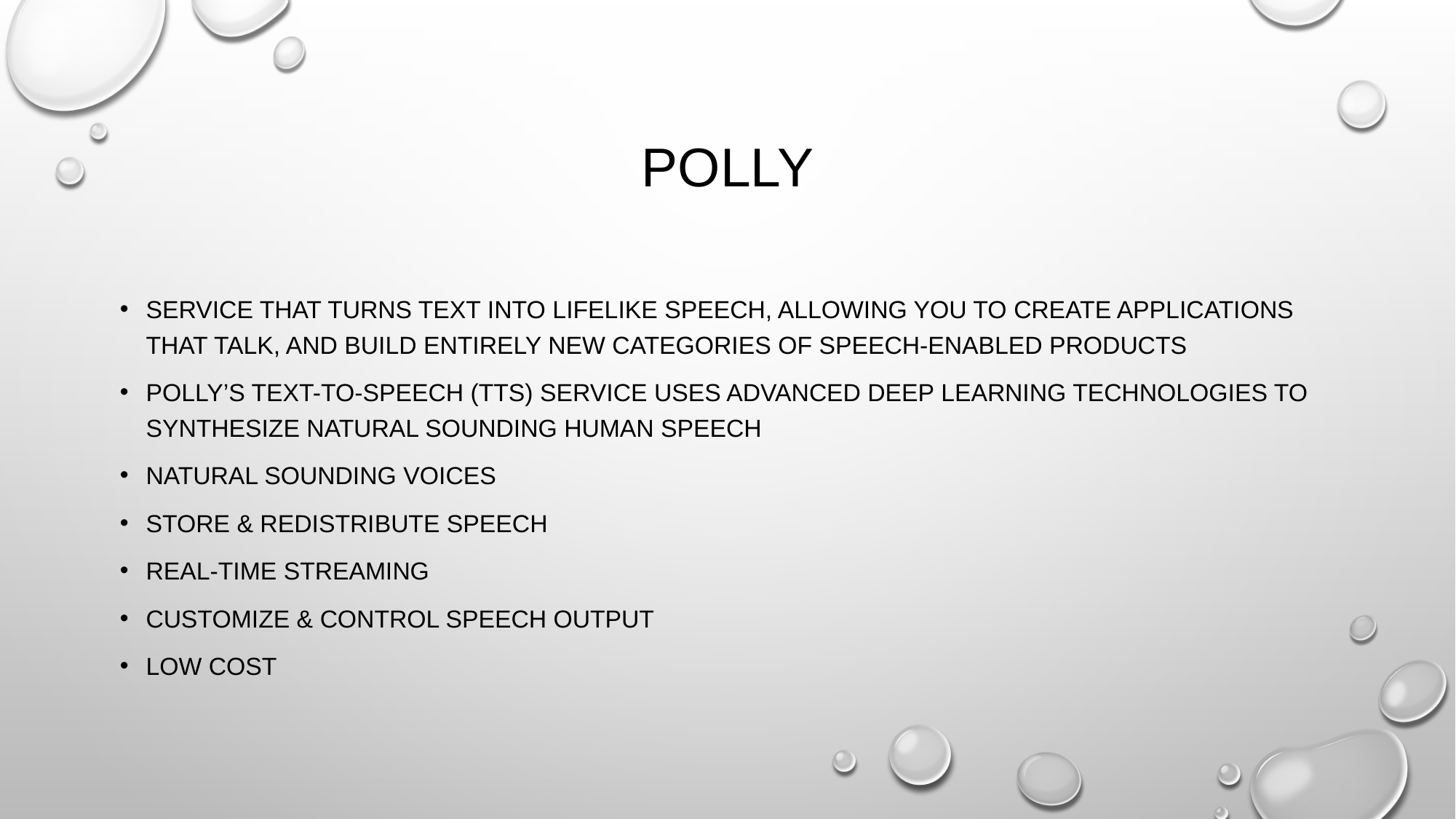

# polly
service that turns text into lifelike speech, allowing you to create applications that talk, and build entirely new categories of speech-enabled products
Polly’s text-to-speech (TTS) service uses advanced deep learning technologies to synthesize natural sounding human speech
Natural sounding voices
Store & redistribute speech
Real-time streaming
Customize & control speech output
Low cost